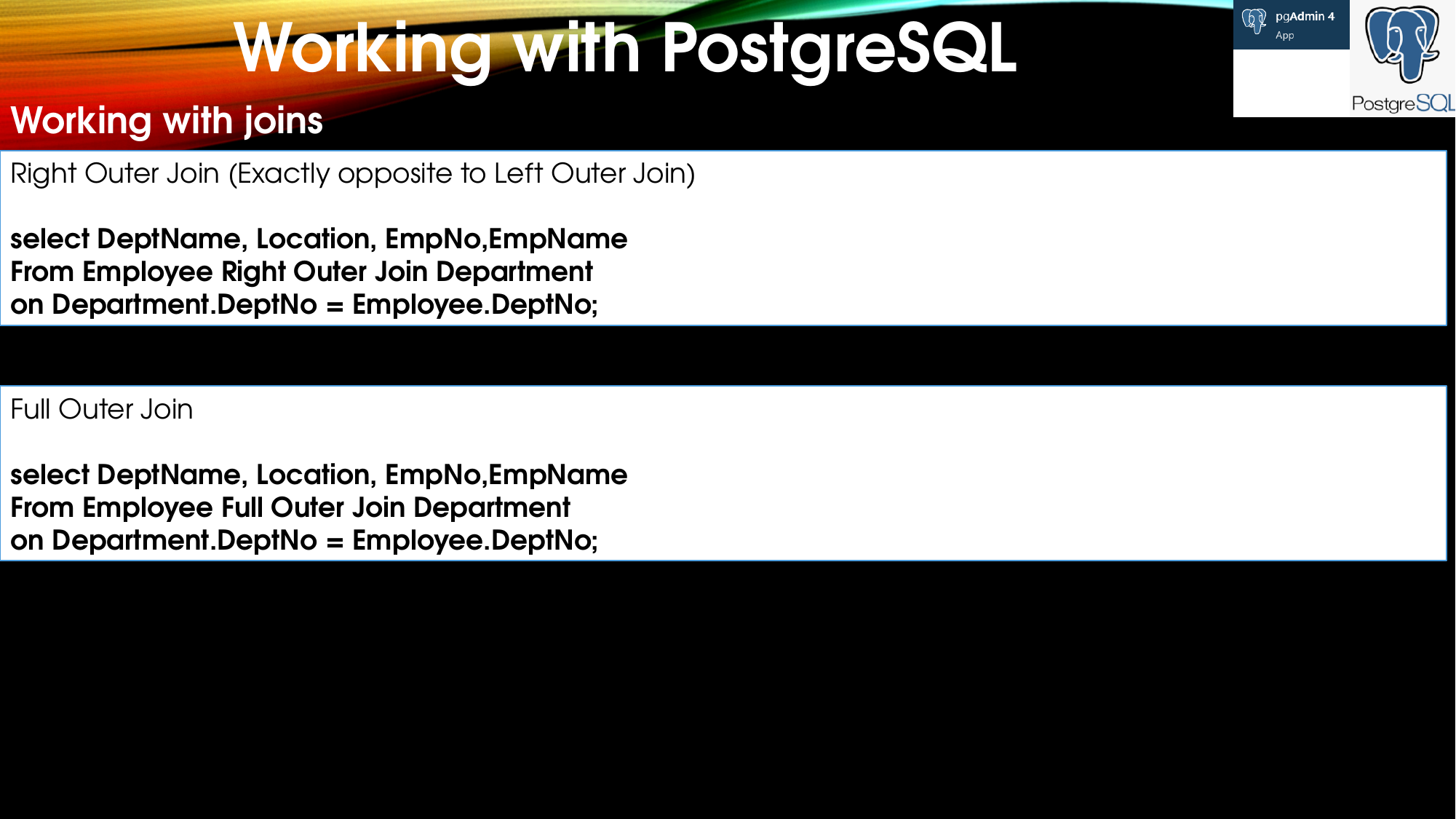

Working with PostgreSQL
Working with joins
Right Outer Join (Exactly opposite to Left Outer Join)

select DeptName, Location, EmpNo,EmpName
From Employee Right Outer Join Department
on Department.DeptNo = Employee.DeptNo;
Full Outer Join

select DeptName, Location, EmpNo,EmpName
From Employee Full Outer Join Department
on Department.DeptNo = Employee.DeptNo;